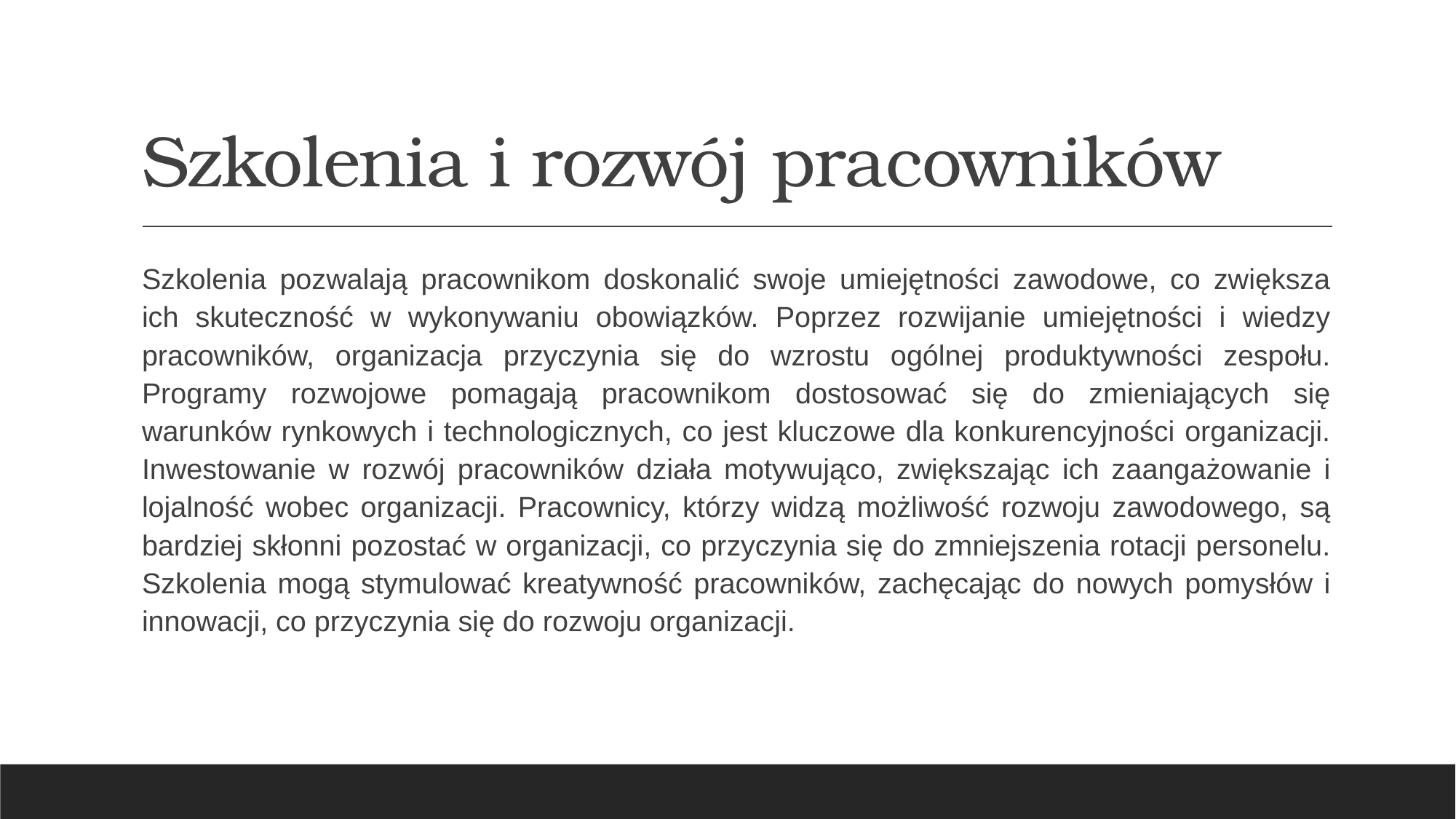

# Szkolenia i rozwój pracowników
Szkolenia pozwalają pracownikom doskonalić swoje umiejętności zawodowe, co zwiększa ich skuteczność w wykonywaniu obowiązków. Poprzez rozwijanie umiejętności i wiedzy pracowników, organizacja przyczynia się do wzrostu ogólnej produktywności zespołu. Programy rozwojowe pomagają pracownikom dostosować się do zmieniających się warunków rynkowych i technologicznych, co jest kluczowe dla konkurencyjności organizacji. Inwestowanie w rozwój pracowników działa motywująco, zwiększając ich zaangażowanie i lojalność wobec organizacji. Pracownicy, którzy widzą możliwość rozwoju zawodowego, są bardziej skłonni pozostać w organizacji, co przyczynia się do zmniejszenia rotacji personelu. Szkolenia mogą stymulować kreatywność pracowników, zachęcając do nowych pomysłów i innowacji, co przyczynia się do rozwoju organizacji.